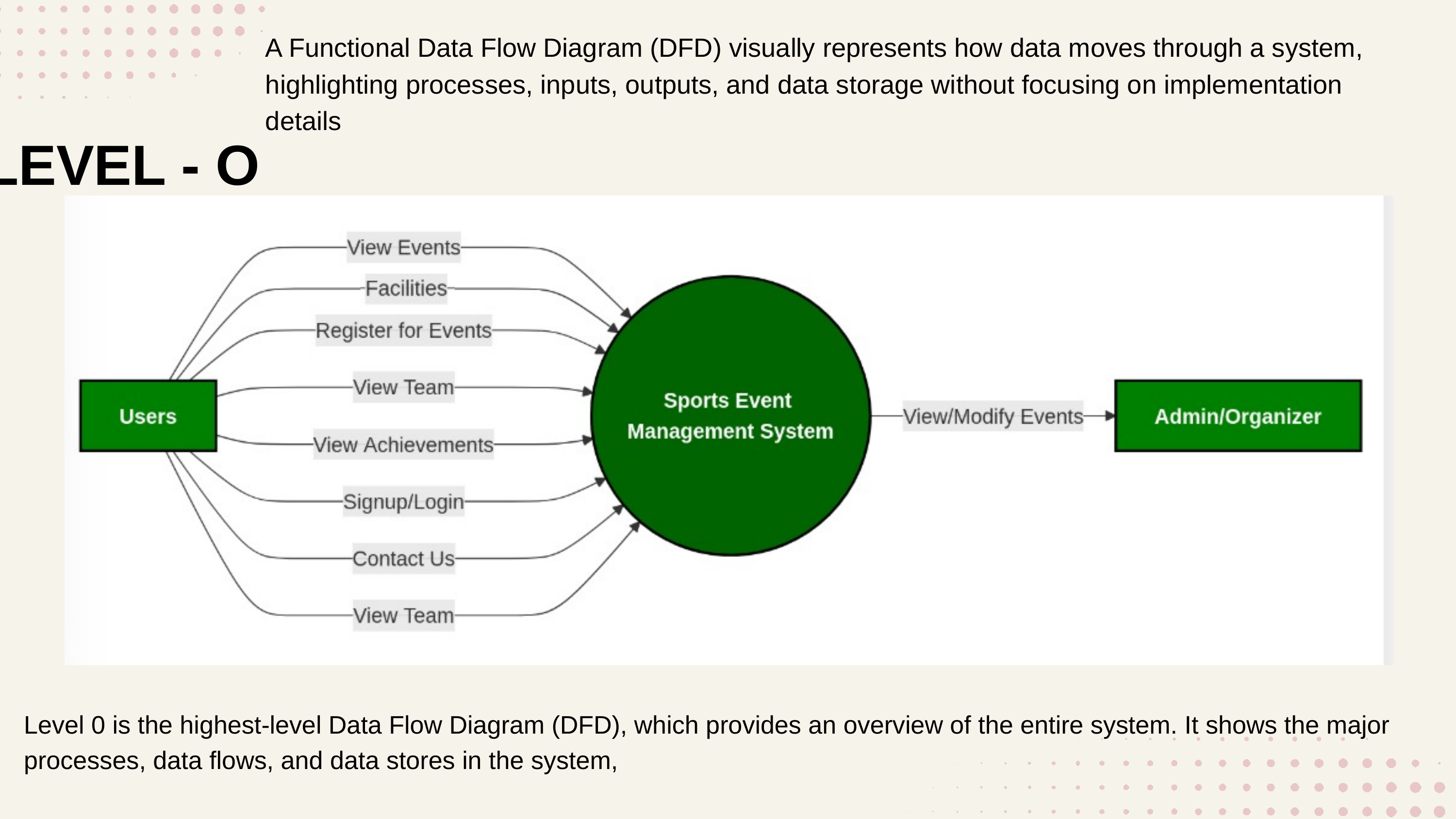

A Functional Data Flow Diagram (DFD) visually represents how data moves through a system, highlighting processes, inputs, outputs, and data storage without focusing on implementation details
LEVEL - O

Level 0 is the highest-level Data Flow Diagram (DFD), which provides an overview of the entire system. It shows the major processes, data flows, and data stores in the system,